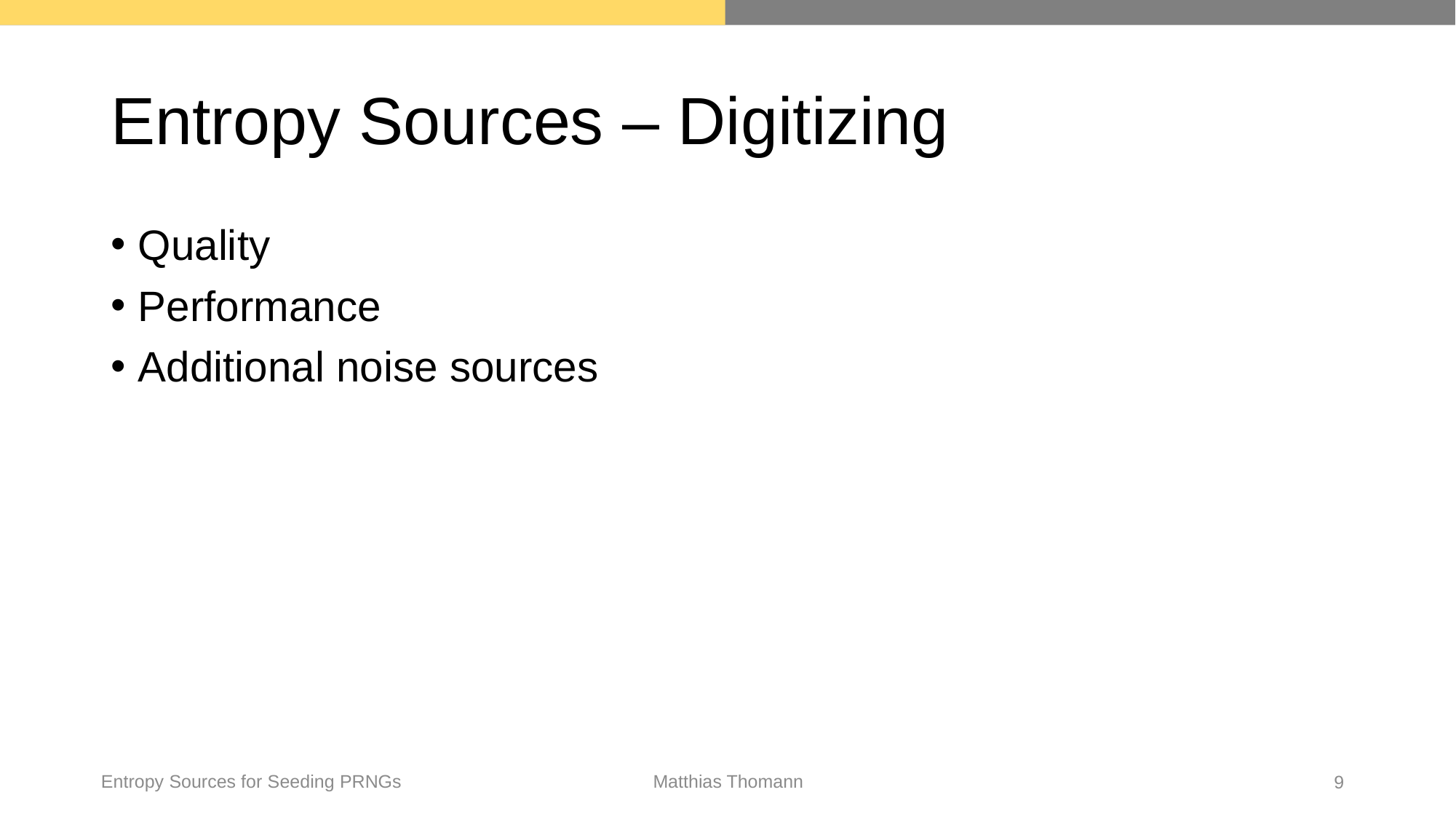

# Entropy Sources – Digitizing
Quality
Performance
Additional noise sources